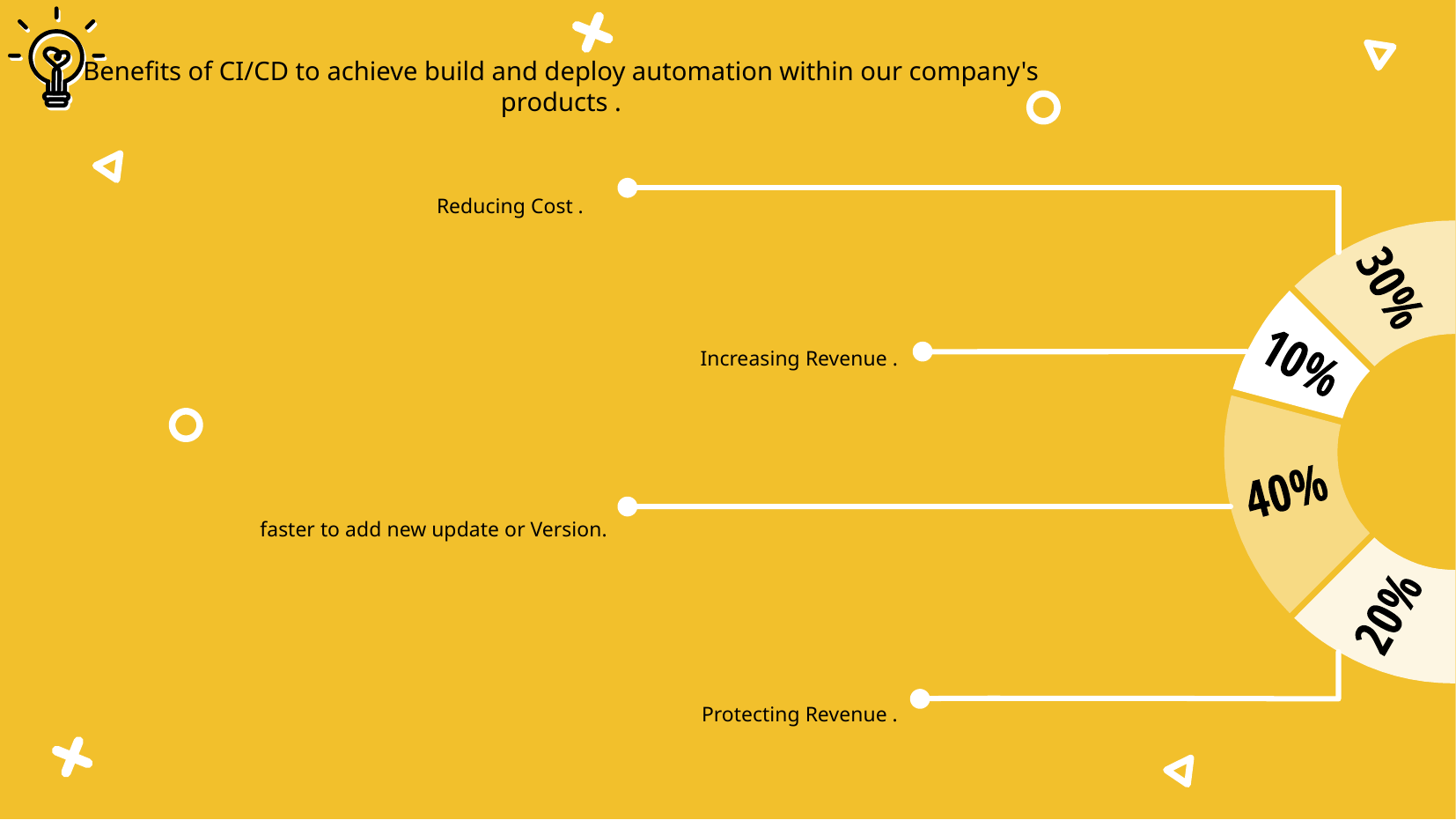

# Benefits of CI/CD to achieve build and deploy automation within our company's products .
Reducing Cost .

 Increasing Revenue .

faster to add new update or Version.

Protecting Revenue .